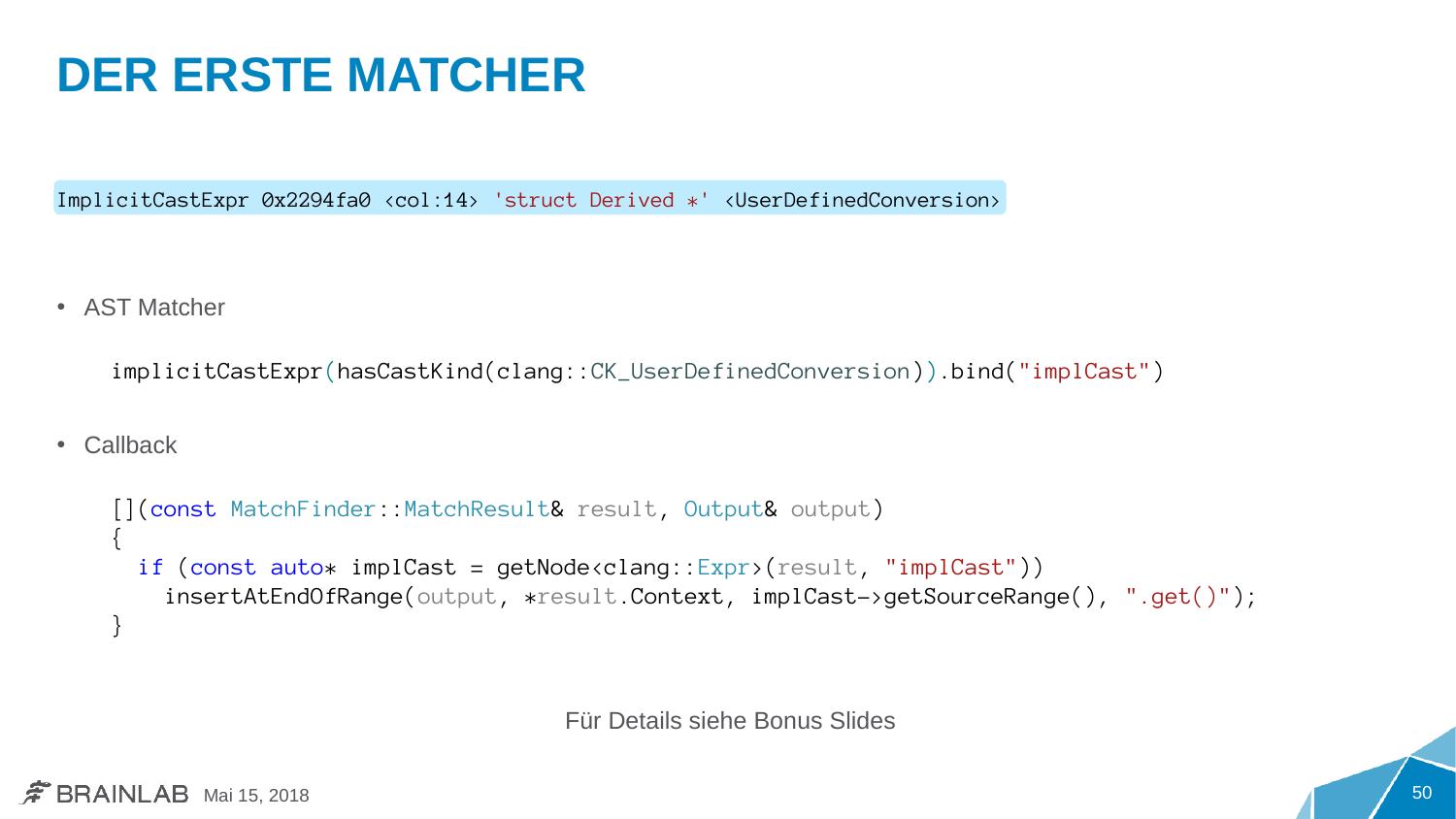

# Der erste Matcher
ImplicitCastExpr 0x2294fa0 <col:14> 'struct Derived *' <UserDefinedConversion>

AST Matcher

implicitCastExpr(hasCastKind(clang::CK_UserDefinedConversion)).bind("implCast")

Callback

[](const MatchFinder::MatchResult& result, Output& output)
{
  if (const auto* implCast = getNode<clang::Expr>(result, "implCast"))
    insertAtEndOfRange(output, *result.Context, implCast->getSourceRange(), ".get()");
}

Für Details siehe Bonus Slides